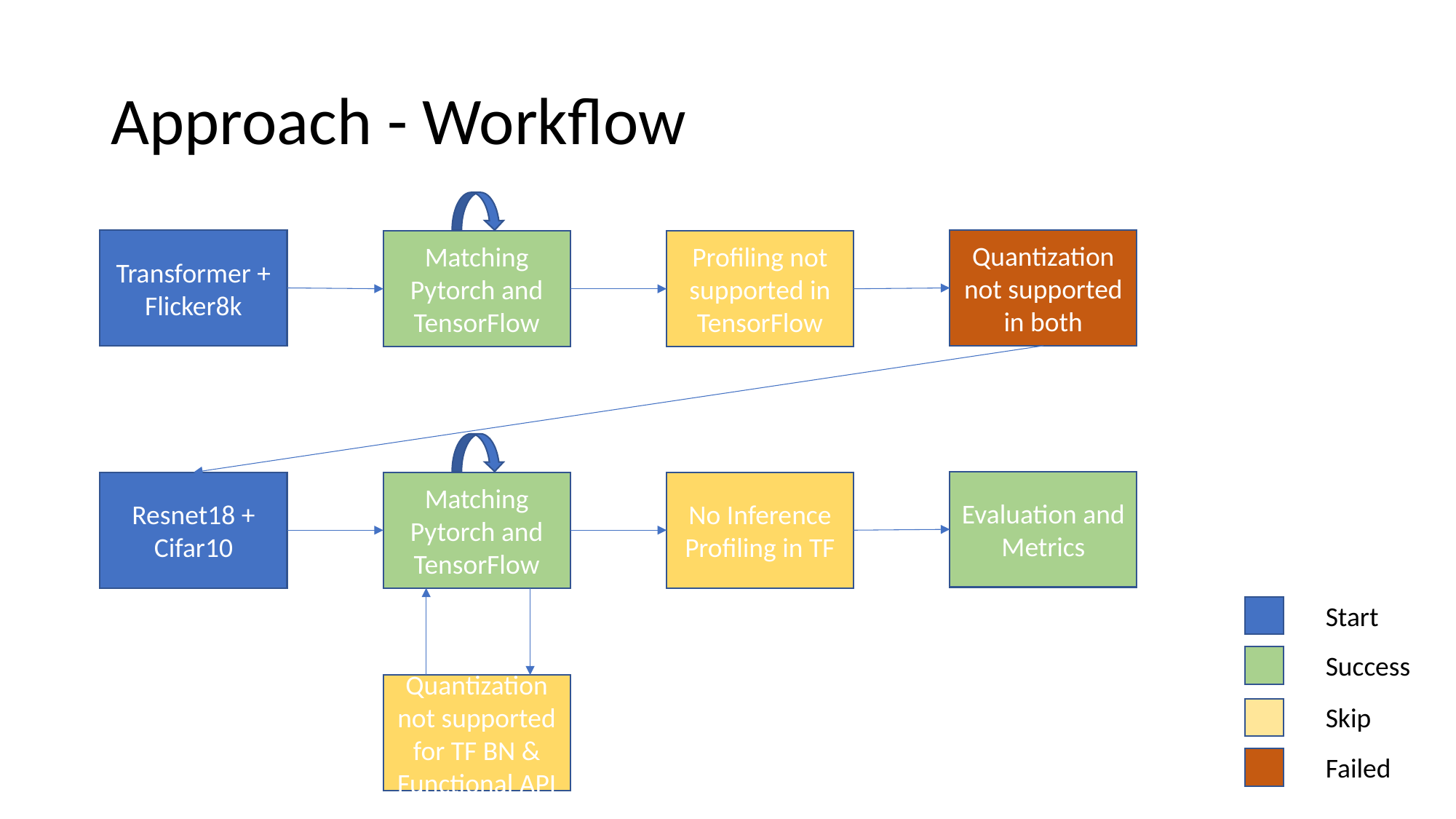

# Approach - Workflow

Quantization not supported in both
Transformer + Flicker8k
Matching Pytorch and TensorFlow
Profiling not supported in TensorFlow

Evaluation and Metrics
Resnet18 + Cifar10
Matching Pytorch and TensorFlow
No Inference Profiling in TF
Start

Success

Quantization not supported for TF BN & Functional API
Skip

Failed